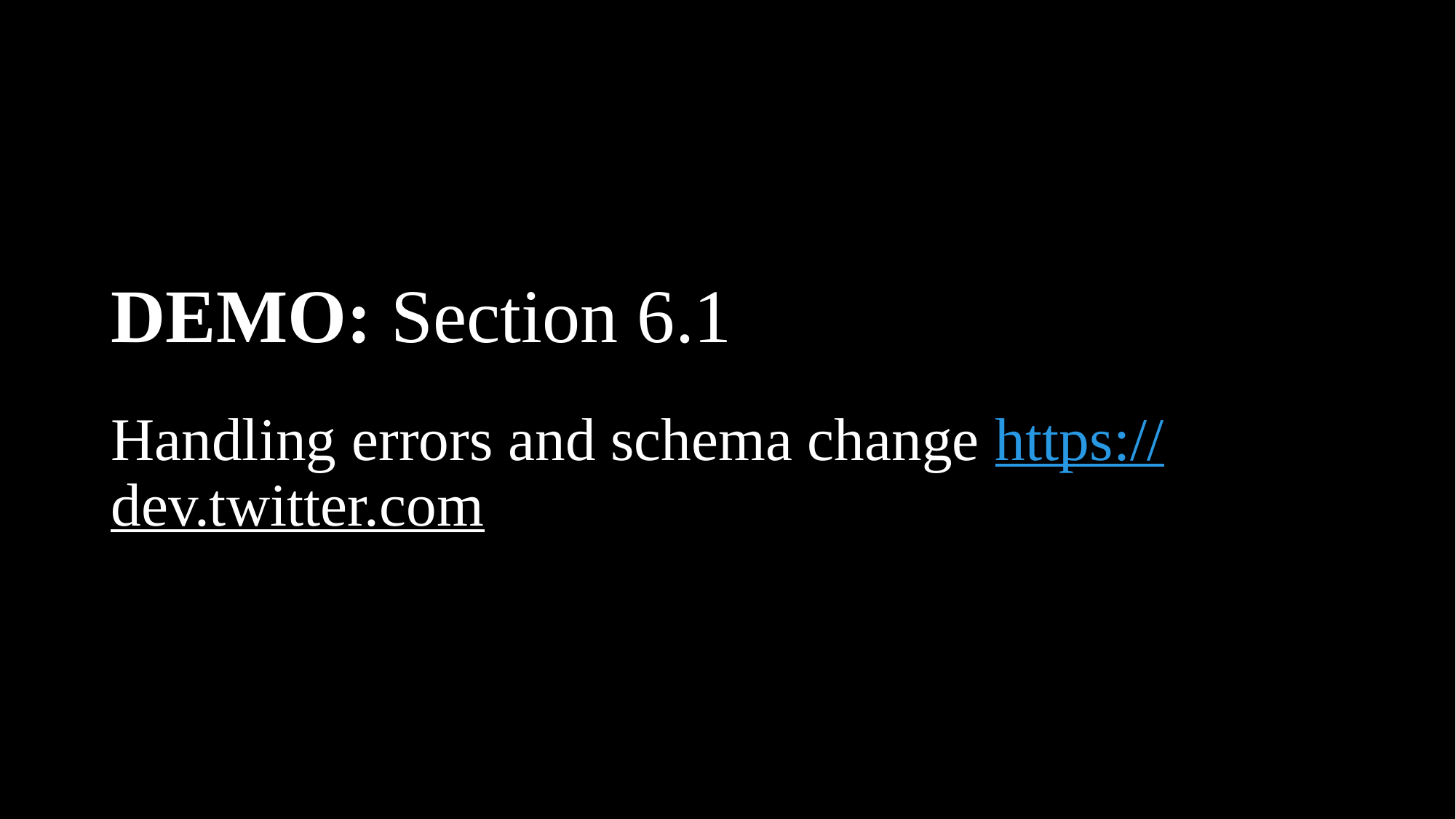

# DEMO: Section 6.1 Handling errors and schema change https://dev.twitter.com